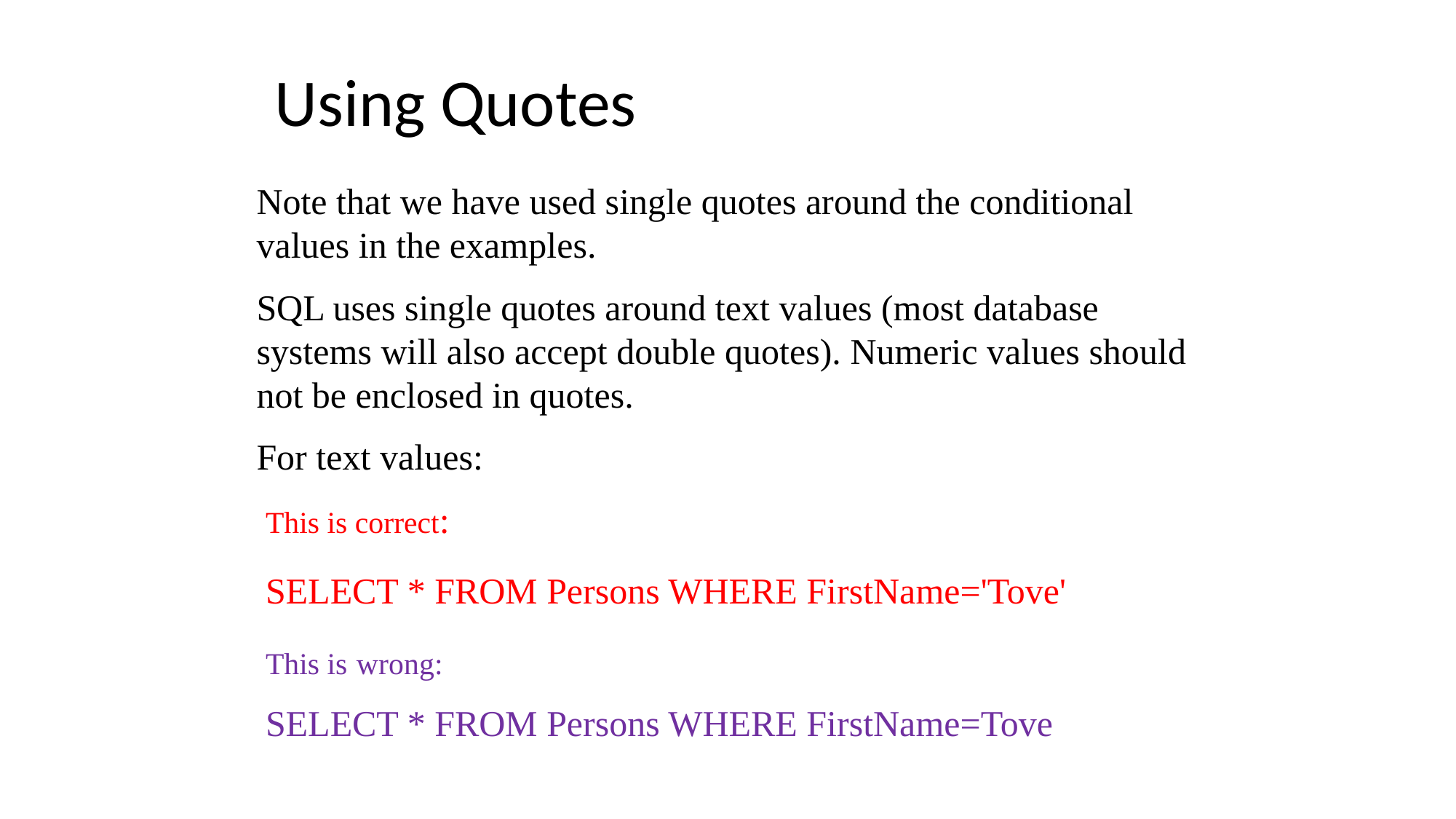

# Using Quotes
Note that we have used single quotes around the conditional values in the examples.
SQL uses single quotes around text values (most database systems will also accept double quotes). Numeric values should not be enclosed in quotes.
For text values:
This is correct:
SELECT * FROM Persons WHERE FirstName='Tove'
This is wrong:
SELECT * FROM Persons WHERE FirstName=Tove